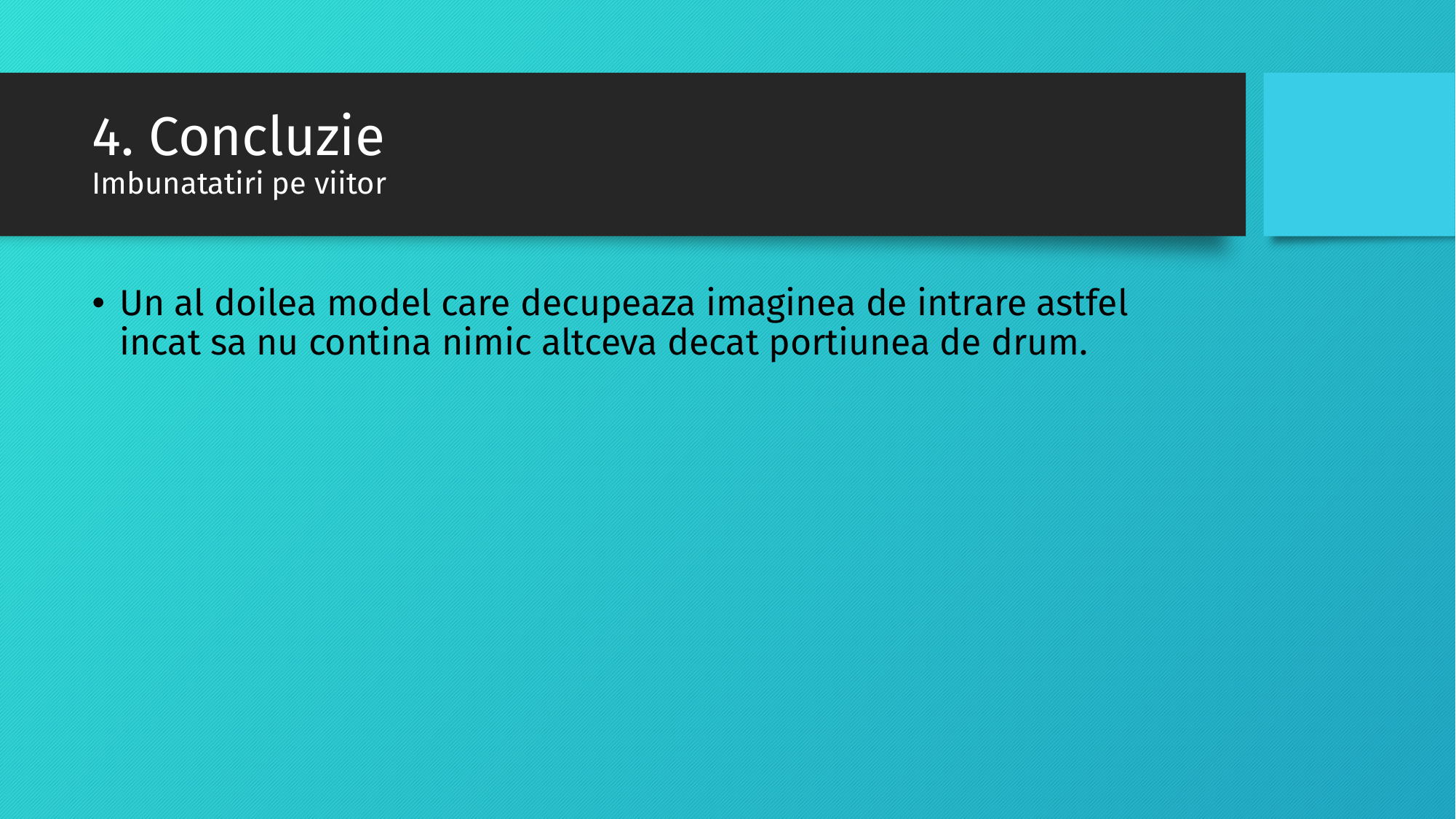

# 4. Concluzie Imbunatatiri pe viitor
Un al doilea model care decupeaza imaginea de intrare astfel incat sa nu contina nimic altceva decat portiunea de drum.